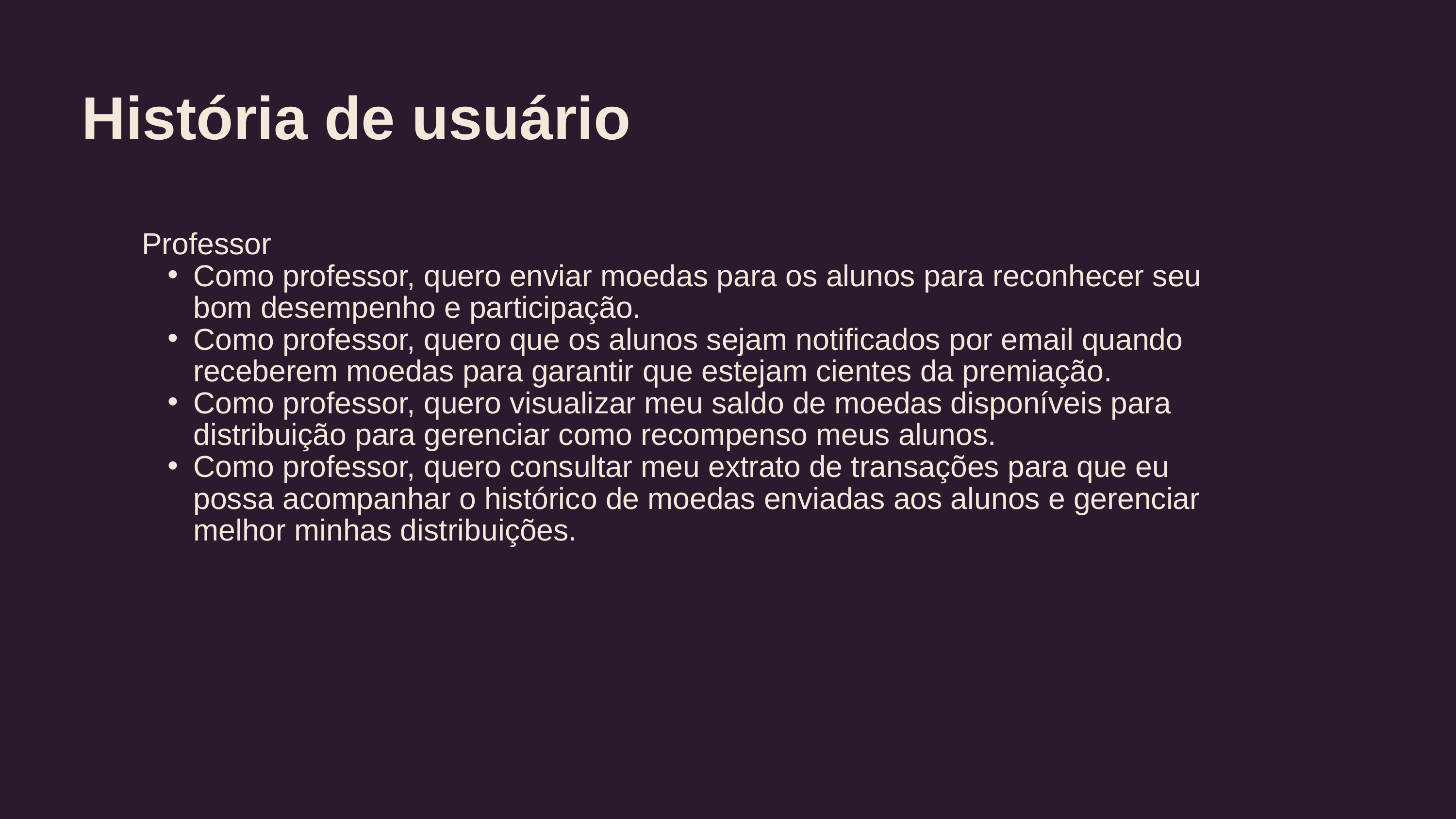

História de usuário
Professor
Como professor, quero enviar moedas para os alunos para reconhecer seu bom desempenho e participação.
Como professor, quero que os alunos sejam notificados por email quando receberem moedas para garantir que estejam cientes da premiação.
Como professor, quero visualizar meu saldo de moedas disponíveis para distribuição para gerenciar como recompenso meus alunos.
Como professor, quero consultar meu extrato de transações para que eu possa acompanhar o histórico de moedas enviadas aos alunos e gerenciar melhor minhas distribuições.